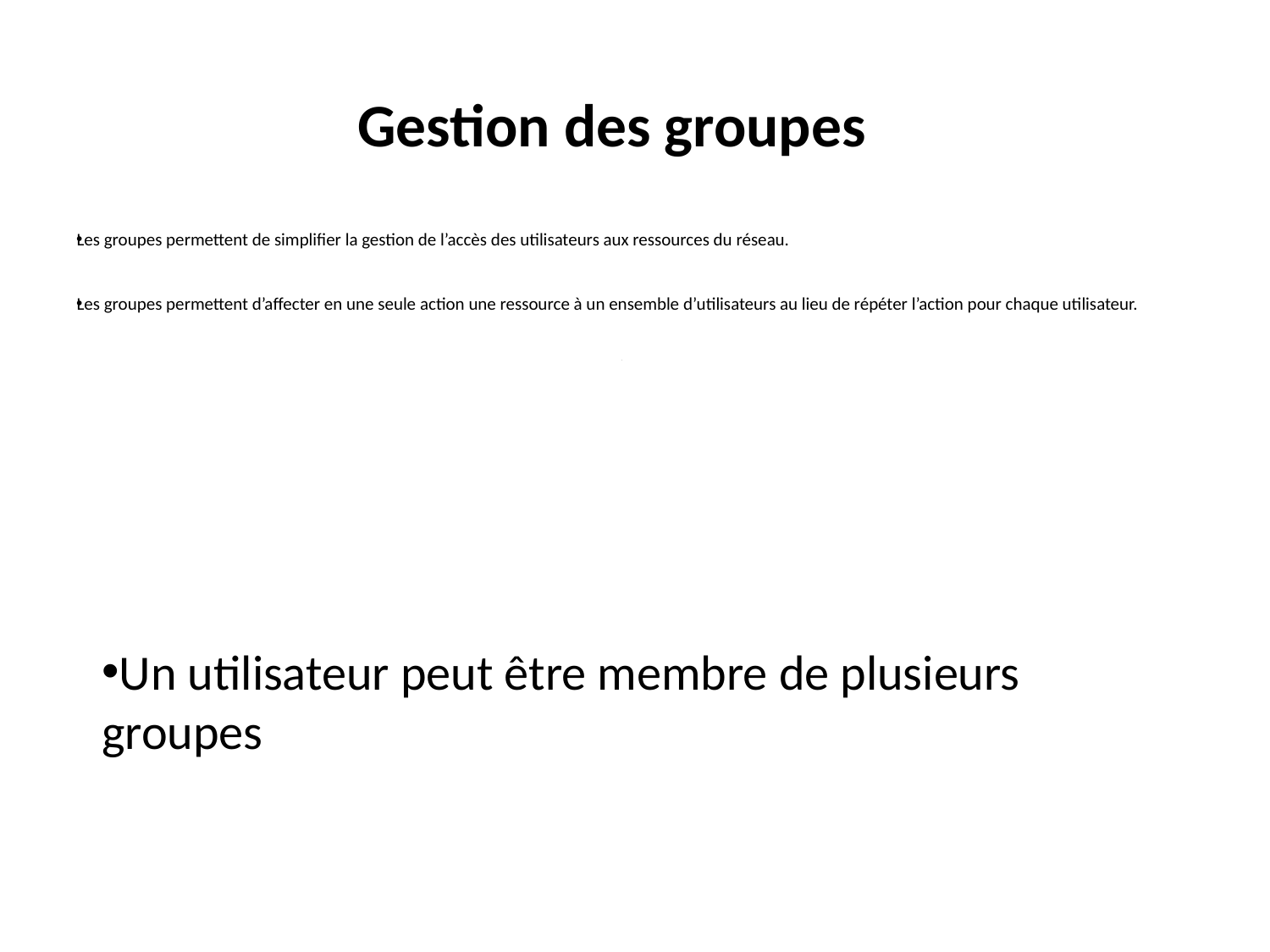

# Gestion des groupes
Les groupes permettent de simplifier la gestion de l’accès des utilisateurs aux ressources du réseau.

Les groupes permettent d’affecter en une seule action une ressource à un ensemble d’utilisateurs au lieu de répéter l’action pour chaque utilisateur.

.
Un utilisateur peut être membre de plusieurs groupes

.